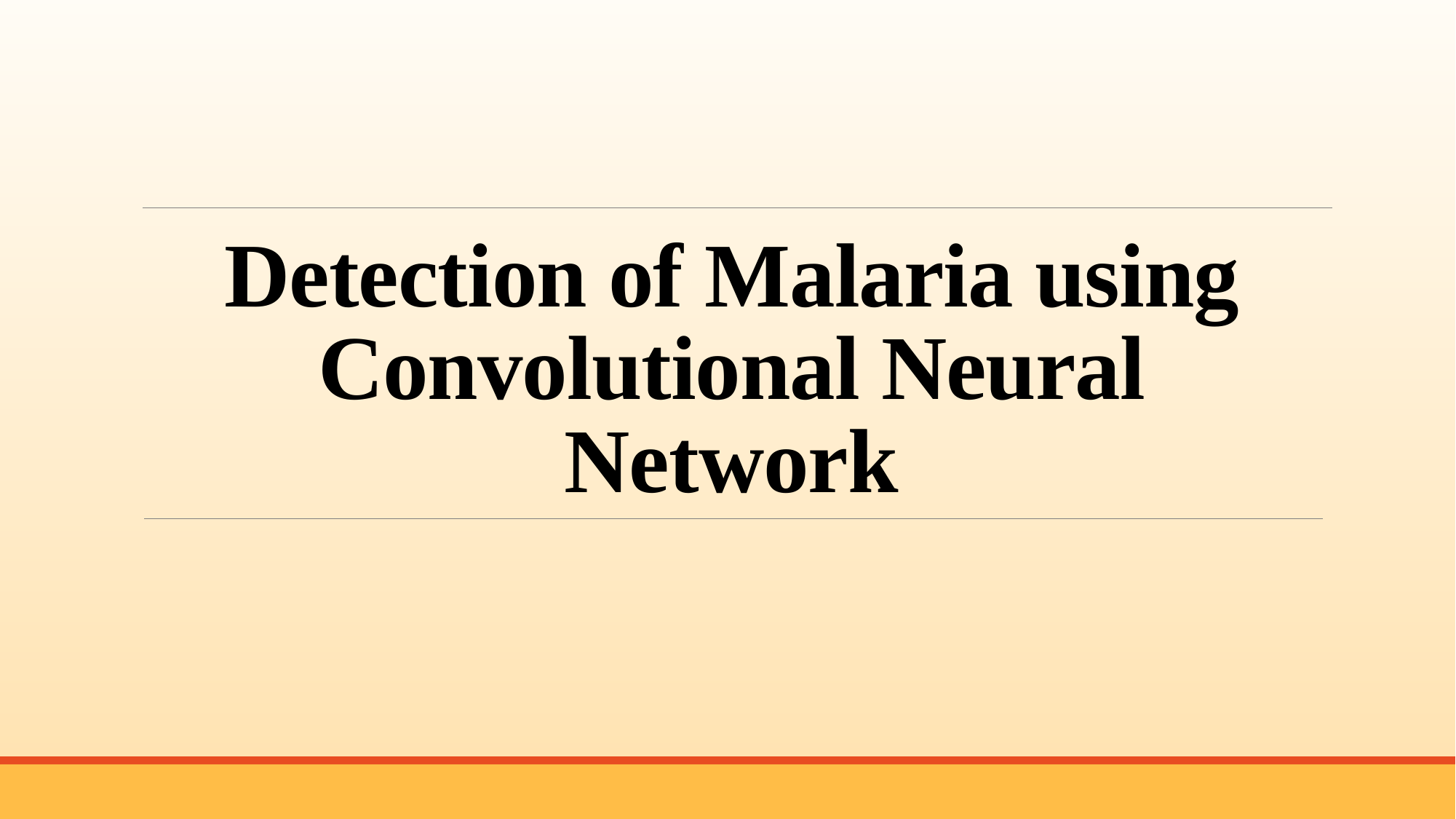

# Detection of Malaria using Convolutional Neural Network